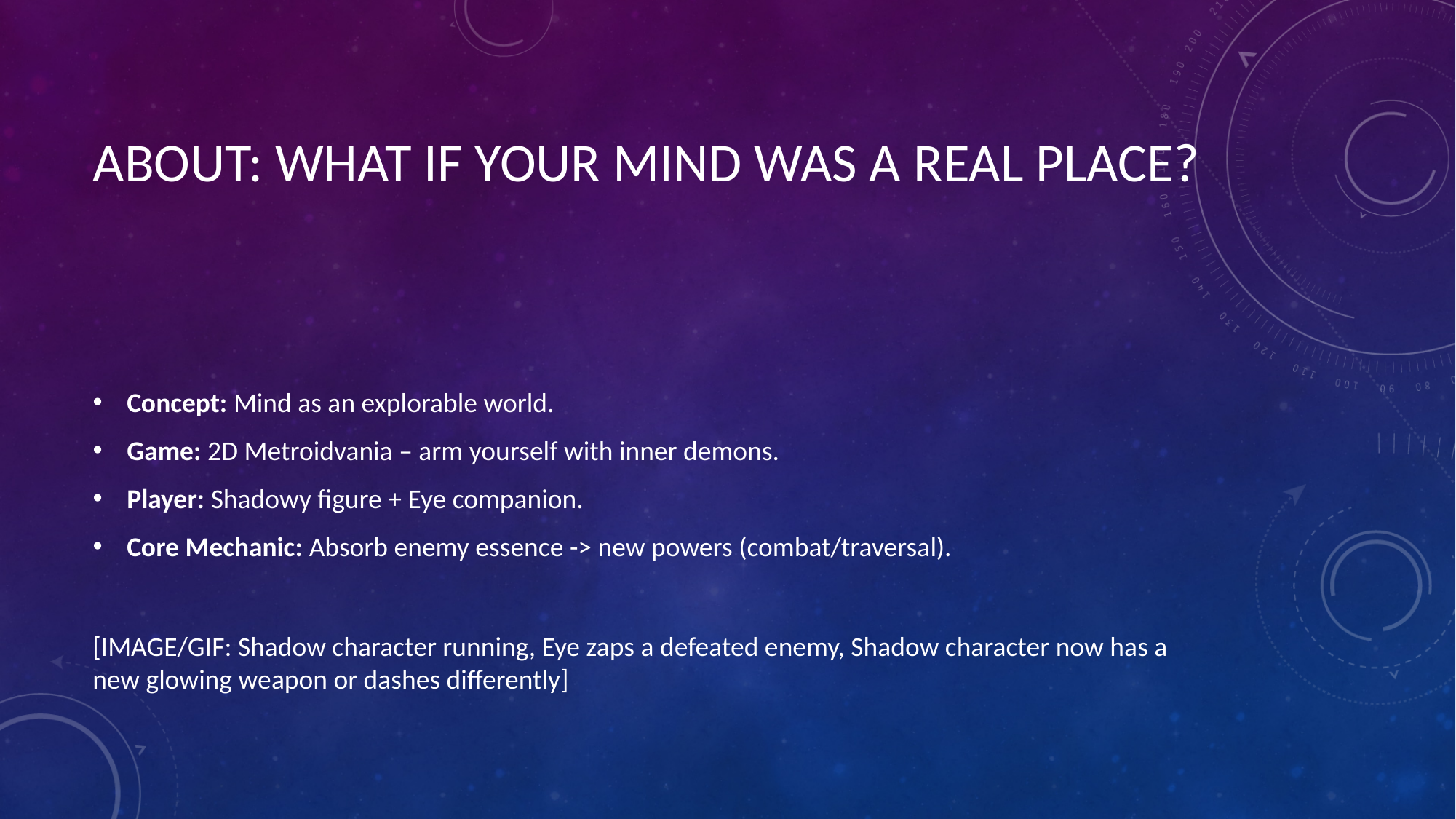

# About: What if Your Mind Was a Real Place?
Concept: Mind as an explorable world.
Game: 2D Metroidvania – arm yourself with inner demons.
Player: Shadowy figure + Eye companion.
Core Mechanic: Absorb enemy essence -> new powers (combat/traversal).
[IMAGE/GIF: Shadow character running, Eye zaps a defeated enemy, Shadow character now has a new glowing weapon or dashes differently]